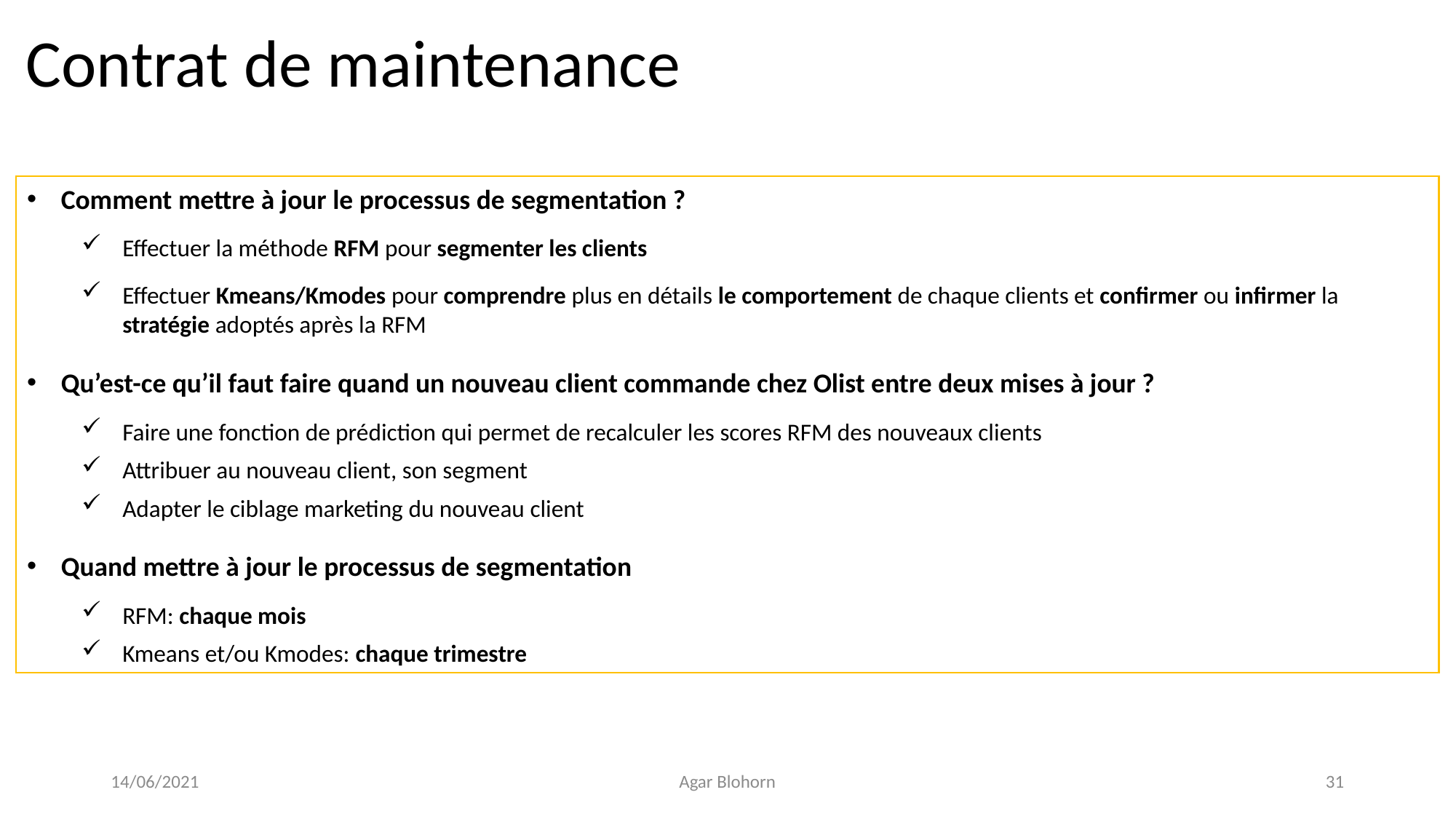

# Contrat de maintenance
Comment mettre à jour le processus de segmentation ?
Effectuer la méthode RFM pour segmenter les clients
Effectuer Kmeans/Kmodes pour comprendre plus en détails le comportement de chaque clients et confirmer ou infirmer la stratégie adoptés après la RFM
Qu’est-ce qu’il faut faire quand un nouveau client commande chez Olist entre deux mises à jour ?
Faire une fonction de prédiction qui permet de recalculer les scores RFM des nouveaux clients
Attribuer au nouveau client, son segment
Adapter le ciblage marketing du nouveau client
Quand mettre à jour le processus de segmentation
RFM: chaque mois
Kmeans et/ou Kmodes: chaque trimestre
14/06/2021
Agar Blohorn
31